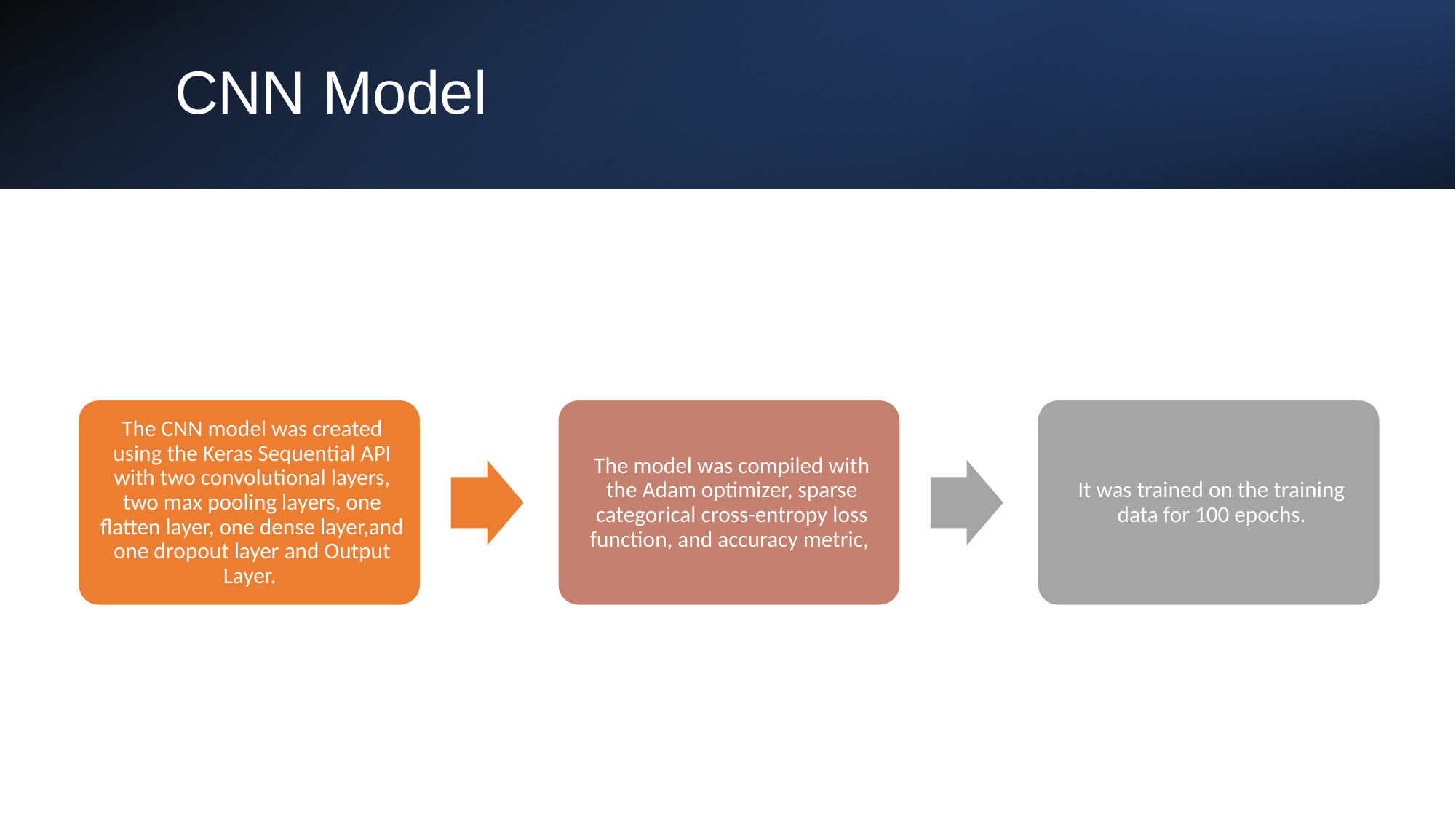

# CNN Model
The CNN model was created using the Keras Sequential API with two convolutional layers, two max pooling layers, one flatten layer, one dense layer,and one dropout layer and Output Layer.

The model was compiled with the Adam optimizer, sparse categorical cross-entropy loss function, and accuracy metric,

It was trained on the training data for 100 epochs.